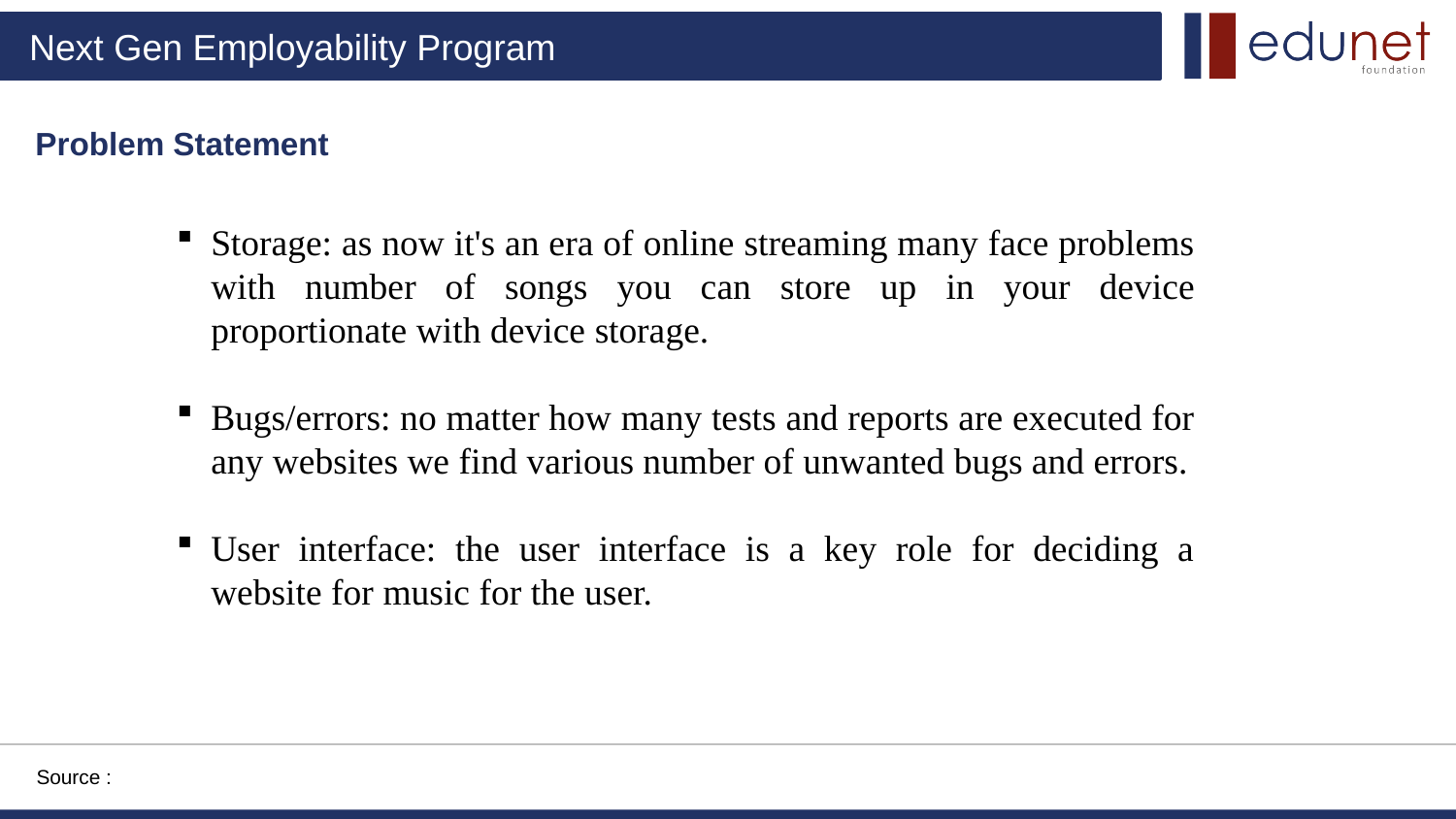

Problem Statement
Storage: as now it's an era of online streaming many face problems with number of songs you can store up in your device proportionate with device storage.

Bugs/errors: no matter how many tests and reports are executed for any websites we find various number of unwanted bugs and errors.

User interface: the user interface is a key role for deciding a website for music for the user.
Source :